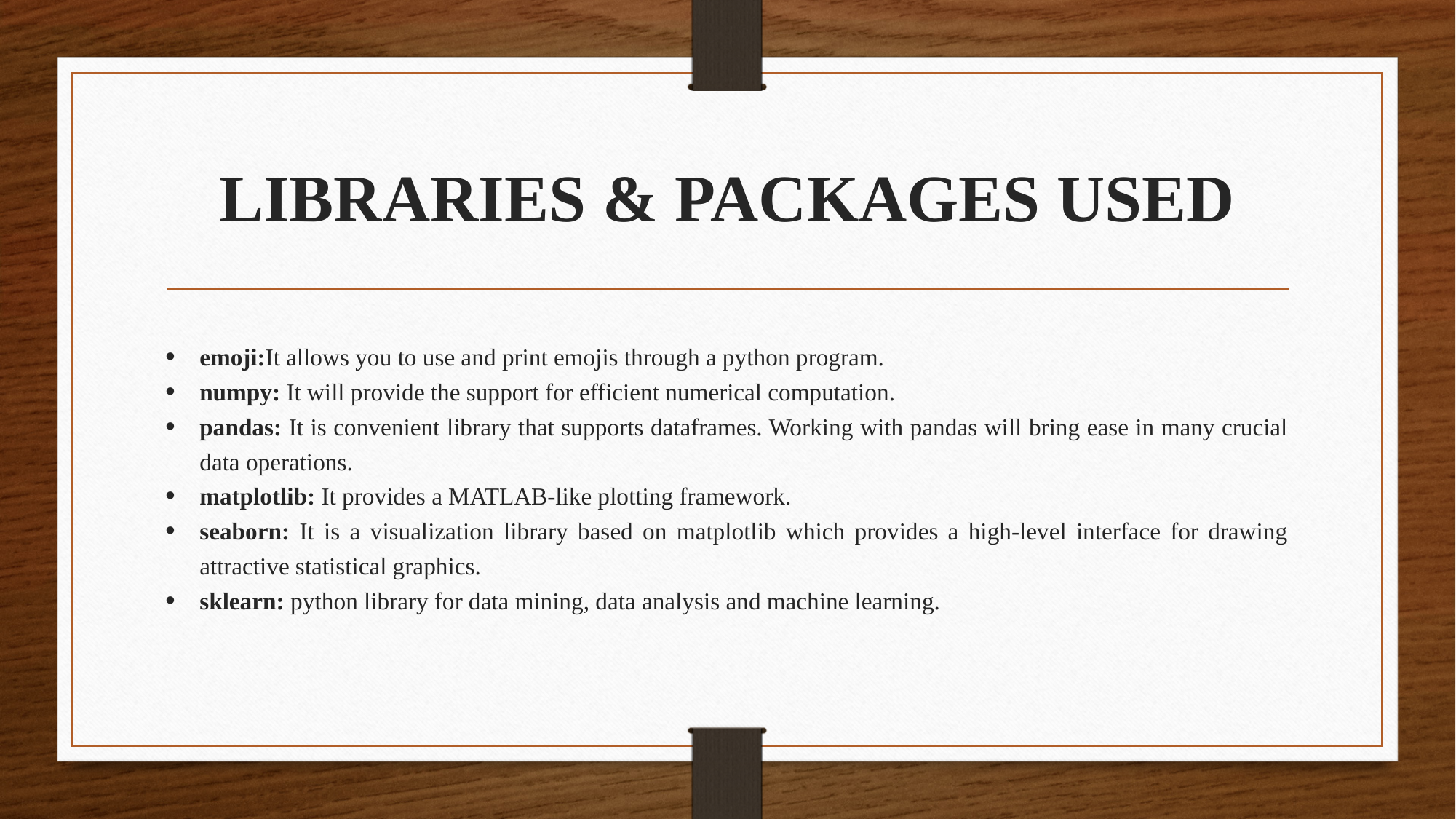

# LIBRARIES & PACKAGES USED

emoji:It allows you to use and print emojis through a python program.
numpy: It will provide the support for efficient numerical computation.
pandas: It is convenient library that supports dataframes. Working with pandas will bring ease in many crucial data operations.
matplotlib: It provides a MATLAB-like plotting framework.
seaborn: It is a visualization library based on matplotlib which provides a high-level interface for drawing attractive statistical graphics.
sklearn: python library for data mining, data analysis and machine learning.